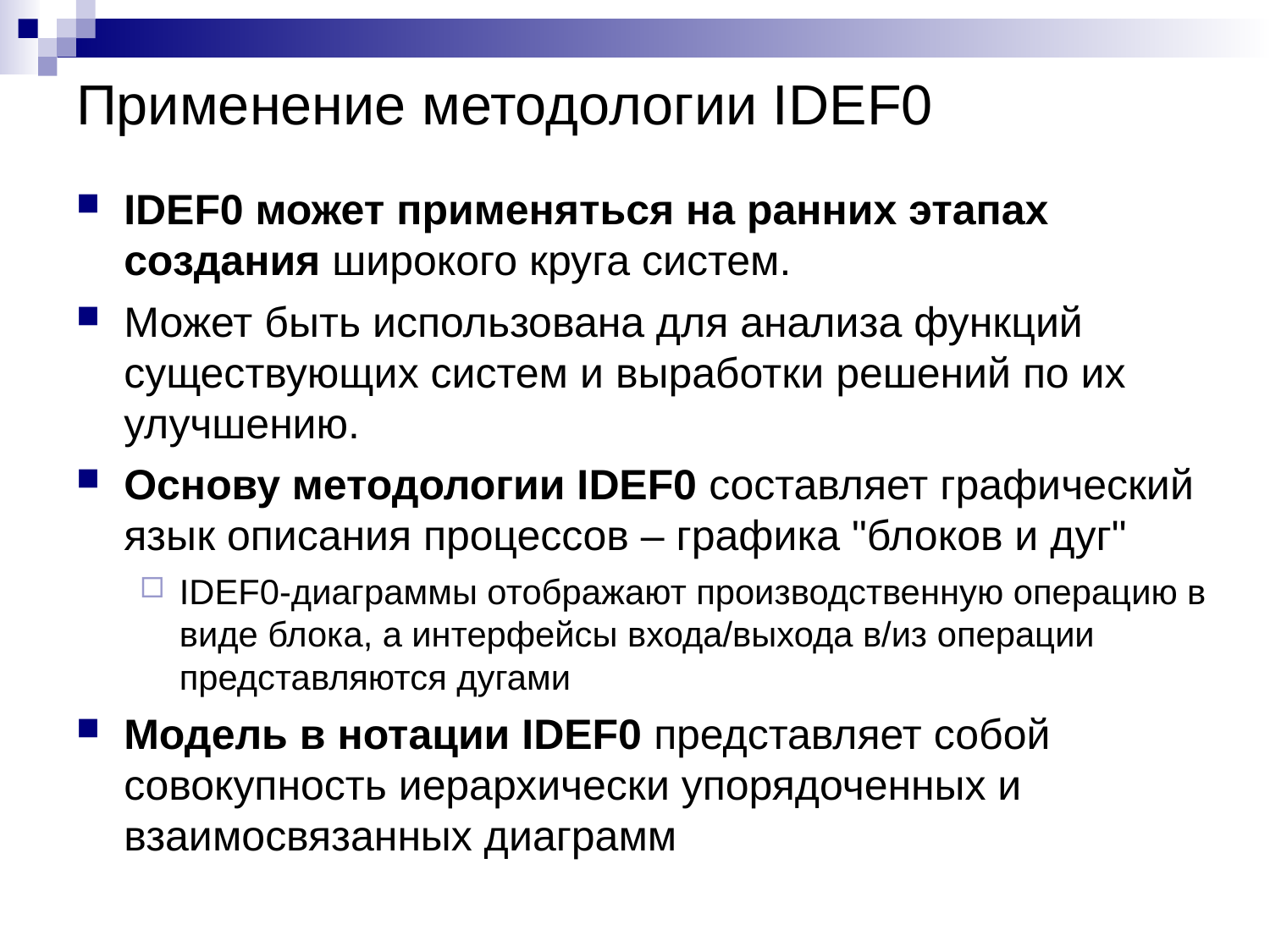

# Применение методологии IDEF0
IDEF0 может применяться на ранних этапах создания широкого круга систем.
Может быть использована для анализа функций существующих систем и выработки решений по их улучшению.
Основу методологии IDEF0 составляет графический язык описания процессов – графика "блоков и дуг"
IDEF0-диаграммы отображают производственную операцию в виде блока, а интерфейсы входа/выхода в/из операции представляются дугами
Модель в нотации IDEF0 представляет собой совокупность иерархически упорядоченных и взаимосвязанных диаграмм